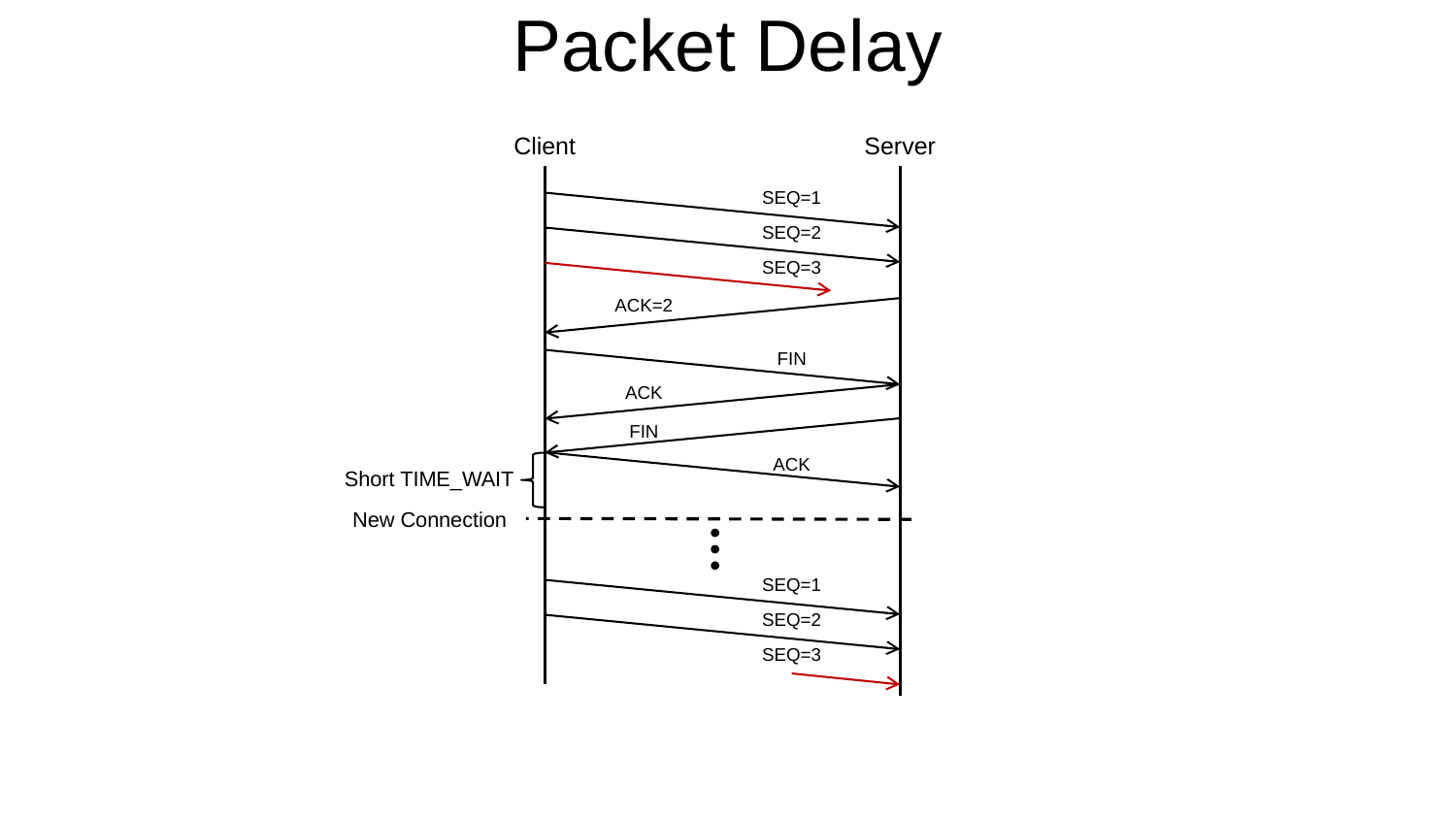

# Packet Delay
Client
Server
SEQ=1
SEQ=2
SEQ=3
ACK=2
FIN
ACK
FIN
ACK

Short TIME_WAIT
New Connection

SEQ=1
SEQ=2
SEQ=3